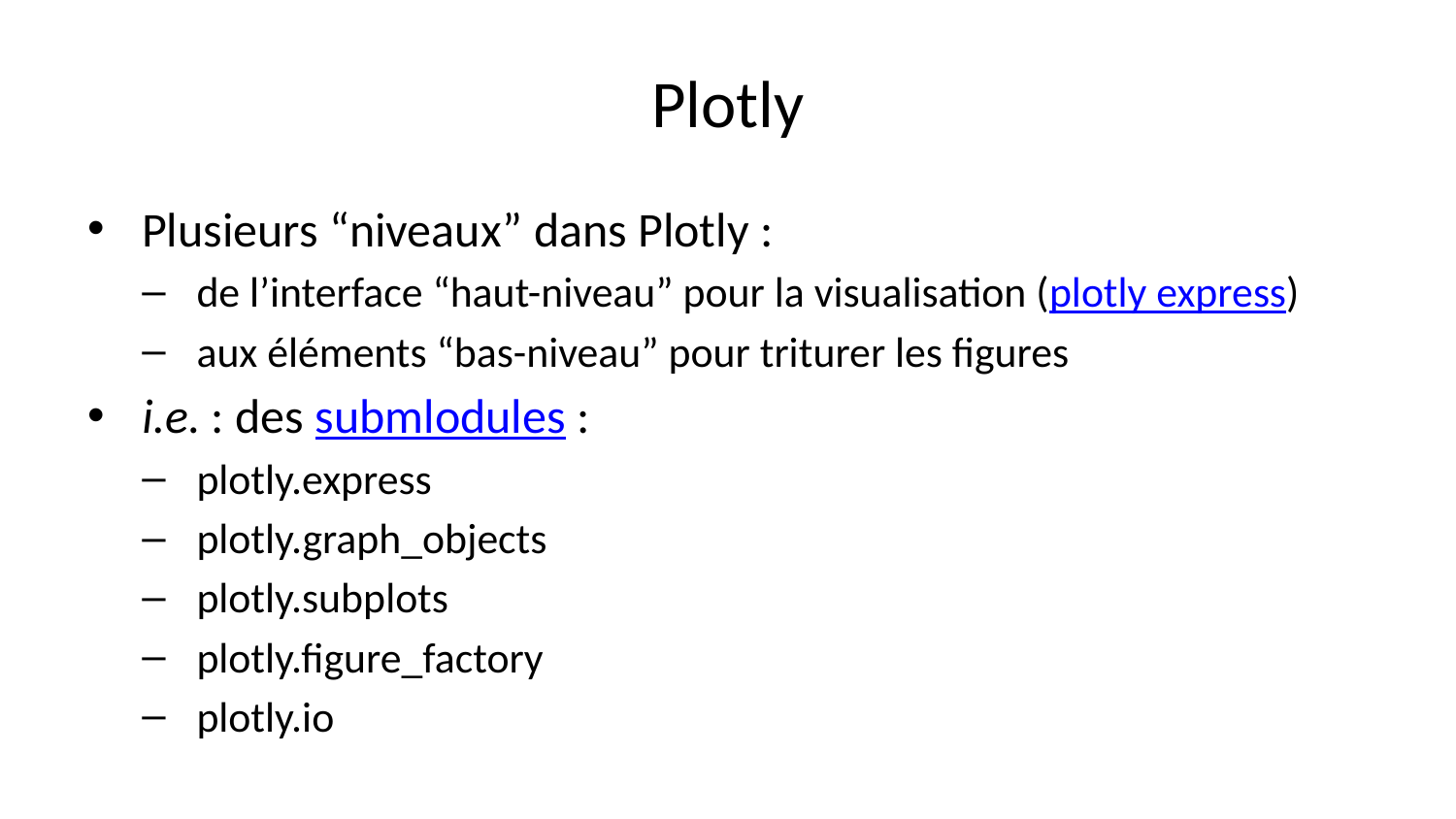

# Plotly
Plusieurs “niveaux” dans Plotly :
de l’interface “haut-niveau” pour la visualisation (plotly express)
aux éléments “bas-niveau” pour triturer les figures
i.e. : des submlodules :
plotly.express
plotly.graph_objects
plotly.subplots
plotly.figure_factory
plotly.io